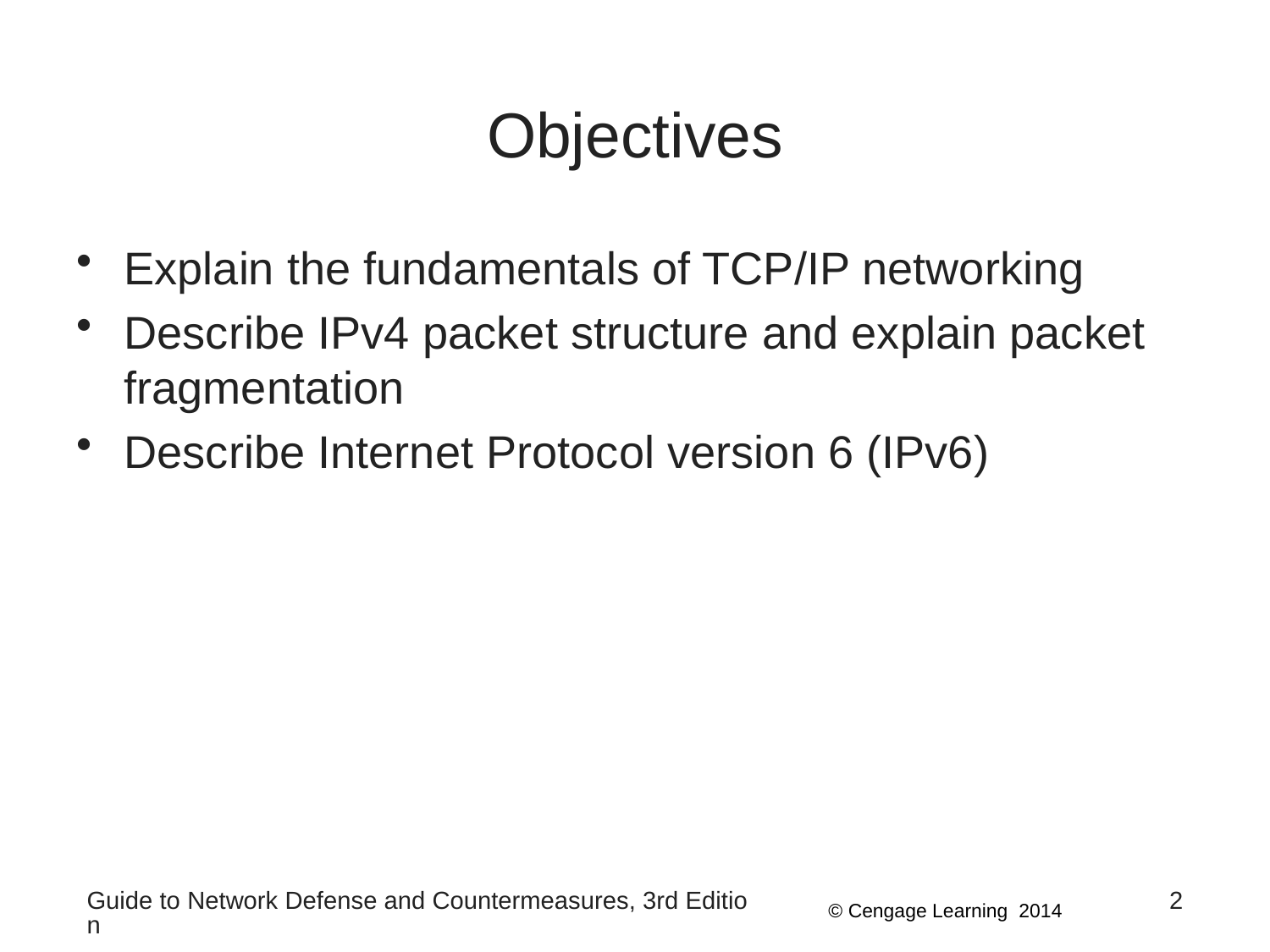

# Objectives
Explain the fundamentals of TCP/IP networking
Describe IPv4 packet structure and explain packet fragmentation
Describe Internet Protocol version 6 (IPv6)

Guide to Network Defense and Countermeasures, 3rd Edition
2